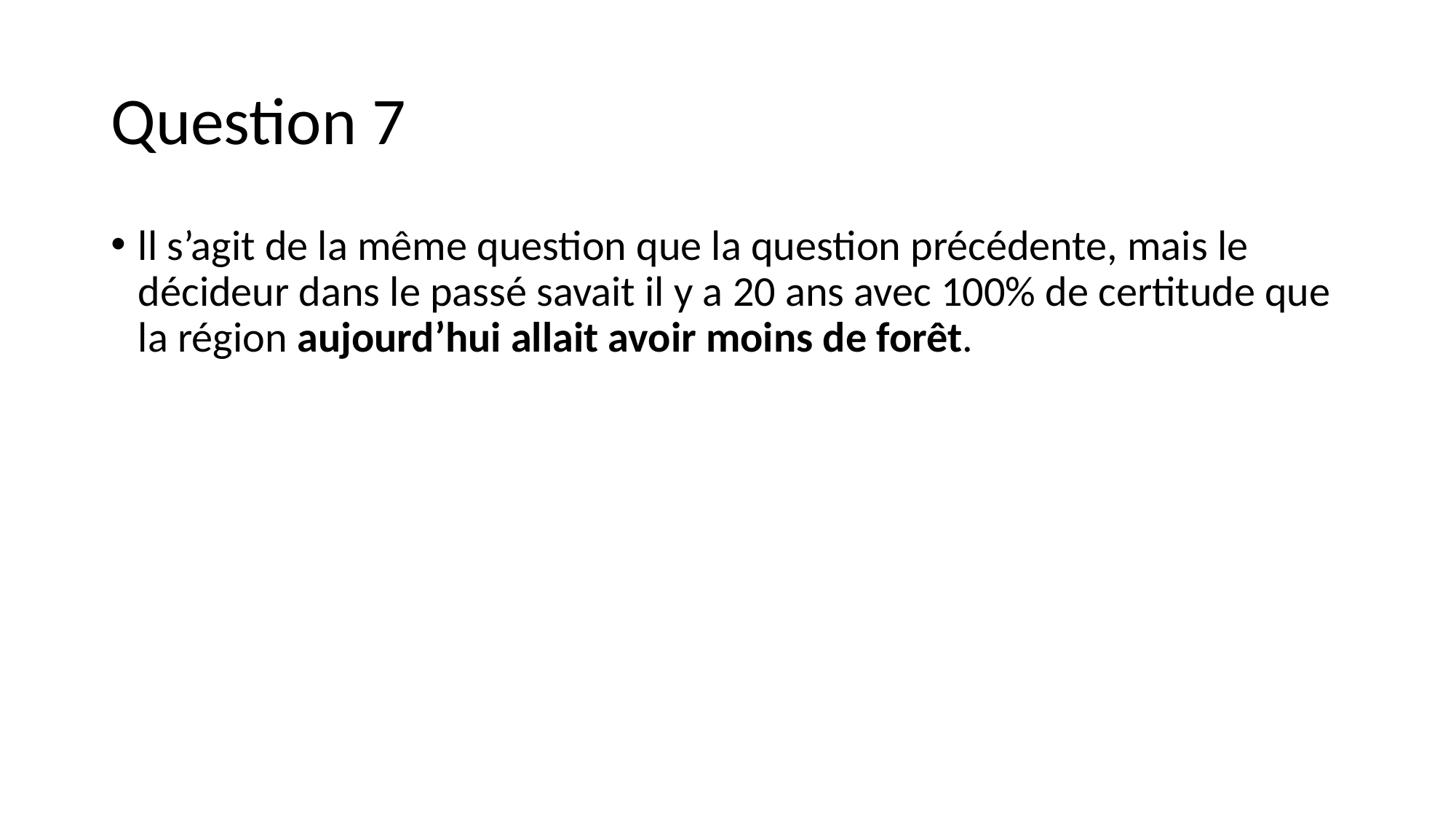

# Question 7
ll s’agit de la même question que la question précédente, mais le décideur dans le passé savait il y a 20 ans avec 100% de certitude que la région aujourd’hui allait avoir moins de forêt.